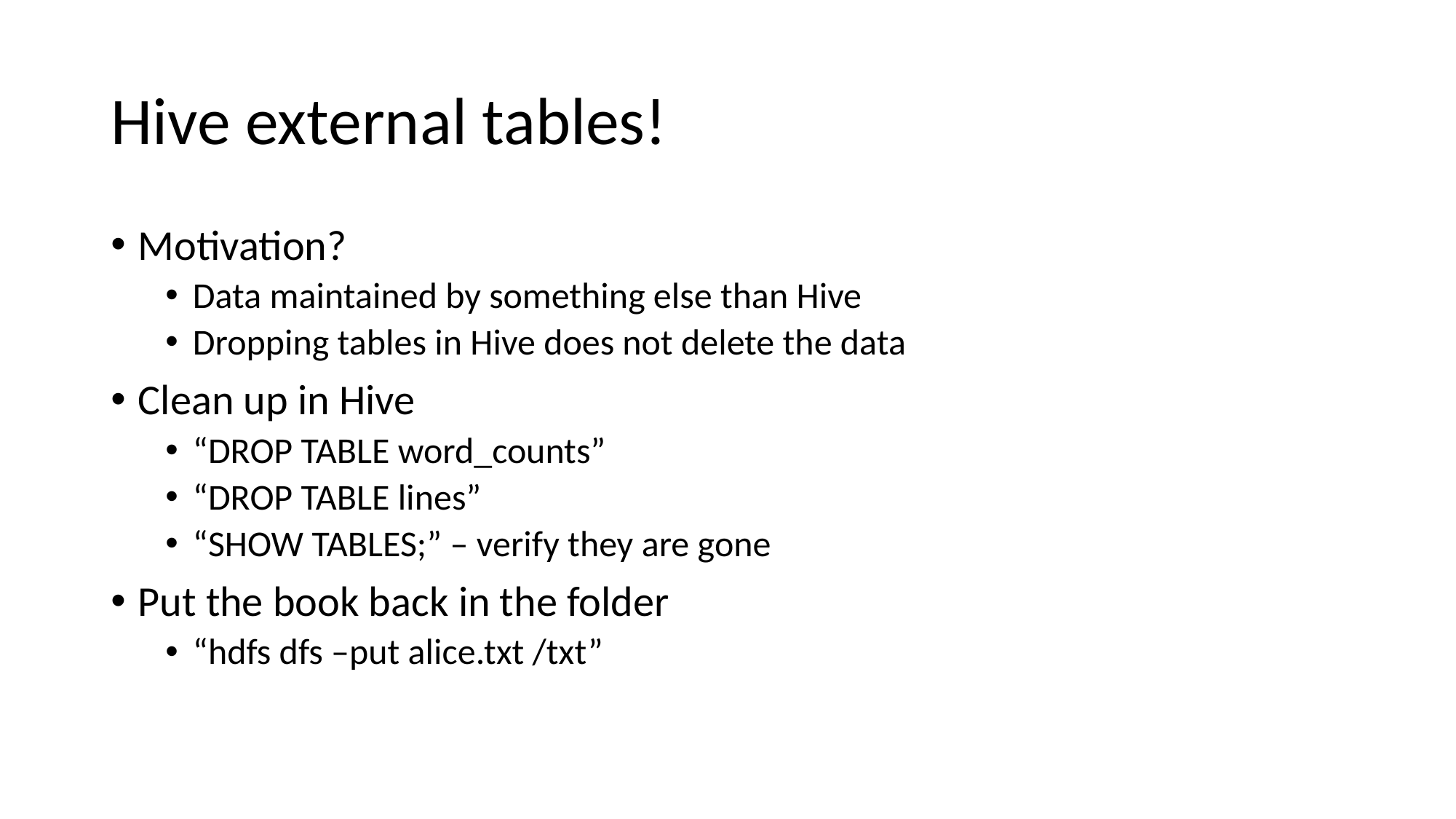

# Hive external tables!
Motivation?
Data maintained by something else than Hive
Dropping tables in Hive does not delete the data
Clean up in Hive
“DROP TABLE word_counts”
“DROP TABLE lines”
“SHOW TABLES;” – verify they are gone
Put the book back in the folder
“hdfs dfs –put alice.txt /txt”